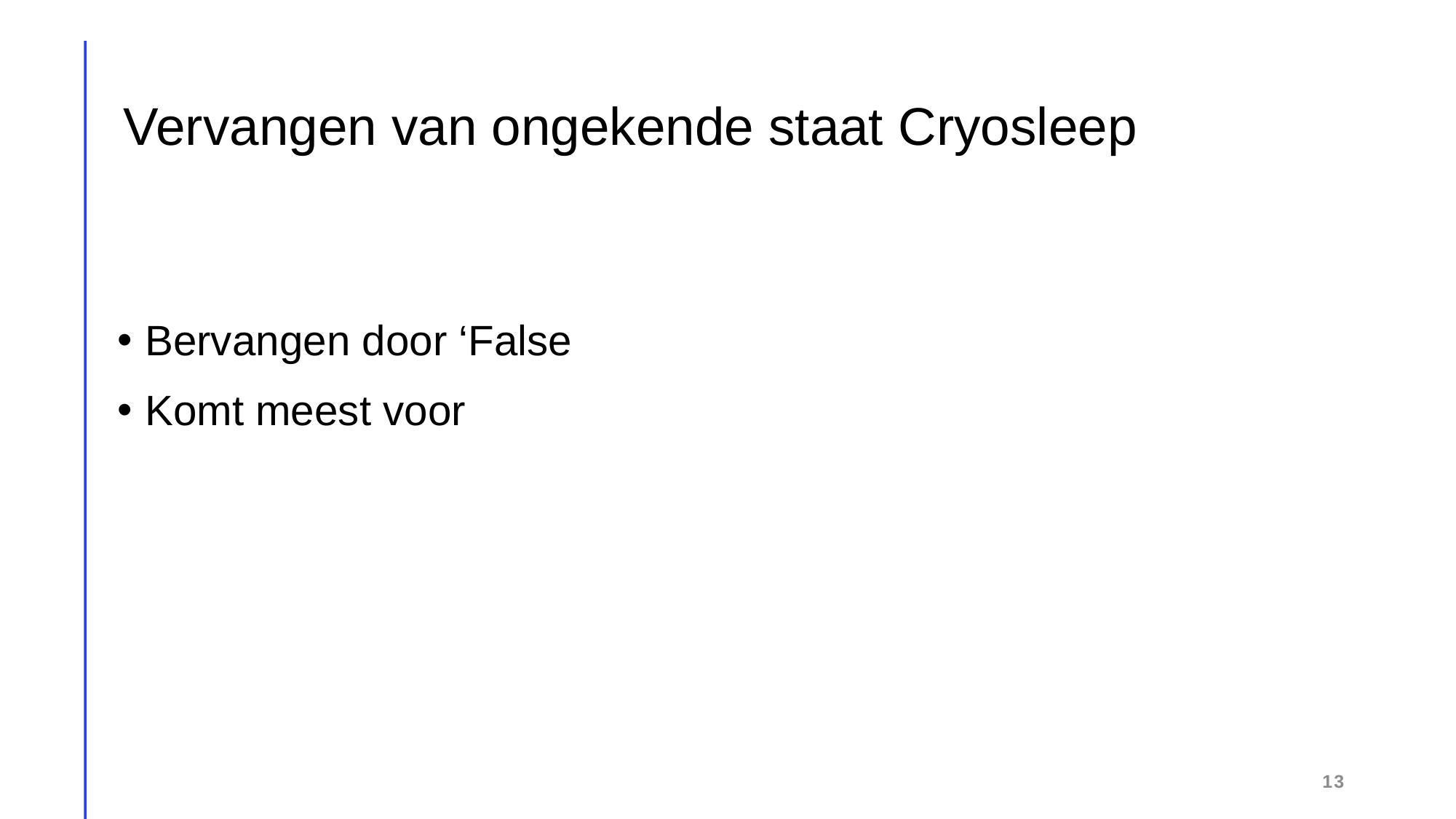

# Vervangen van ongekende staat Cryosleep
Bervangen door ‘False
Komt meest voor
13